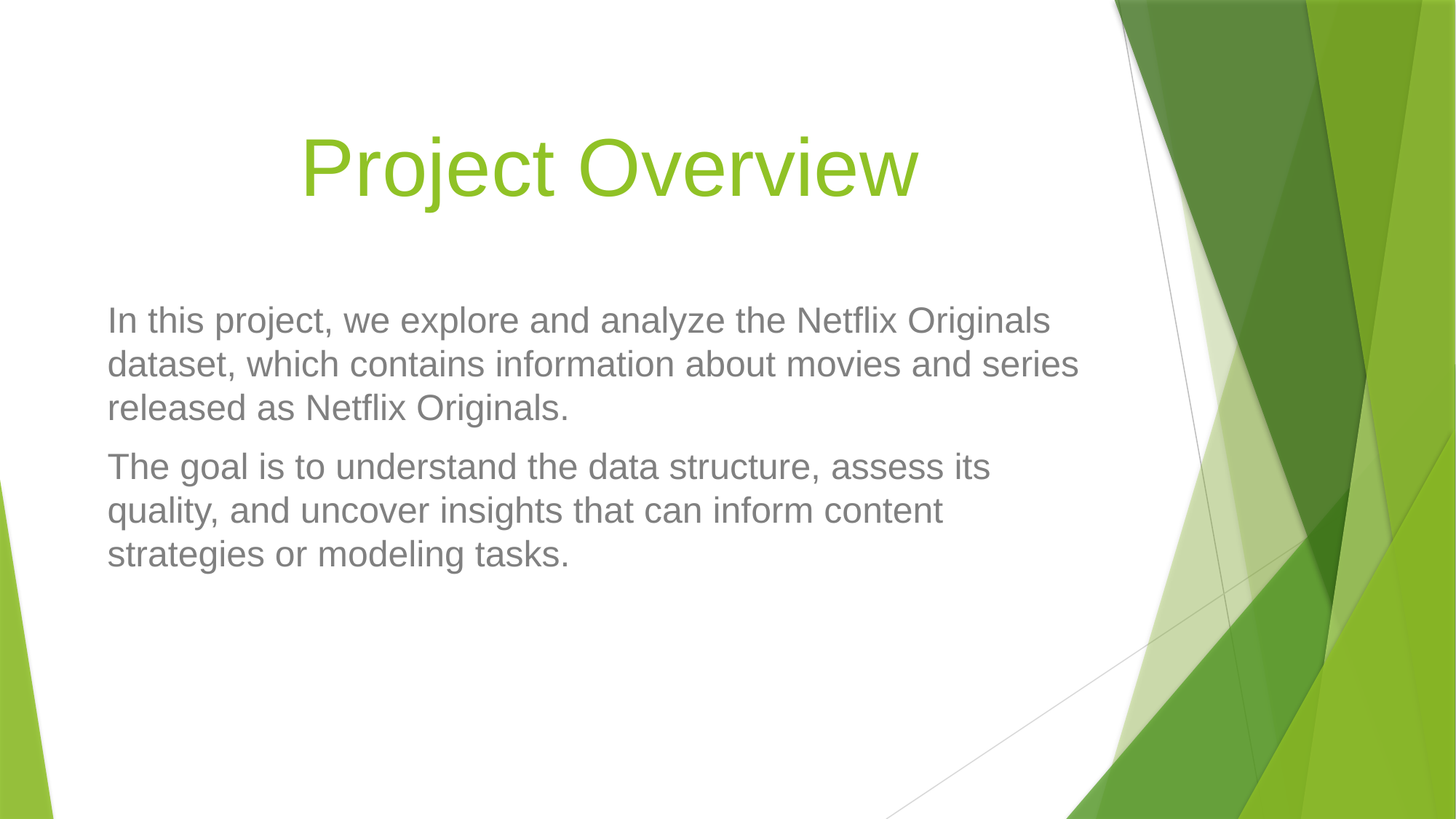

# Project Overview
In this project, we explore and analyze the Netflix Originals dataset, which contains information about movies and series released as Netflix Originals.
The goal is to understand the data structure, assess its quality, and uncover insights that can inform content strategies or modeling tasks.